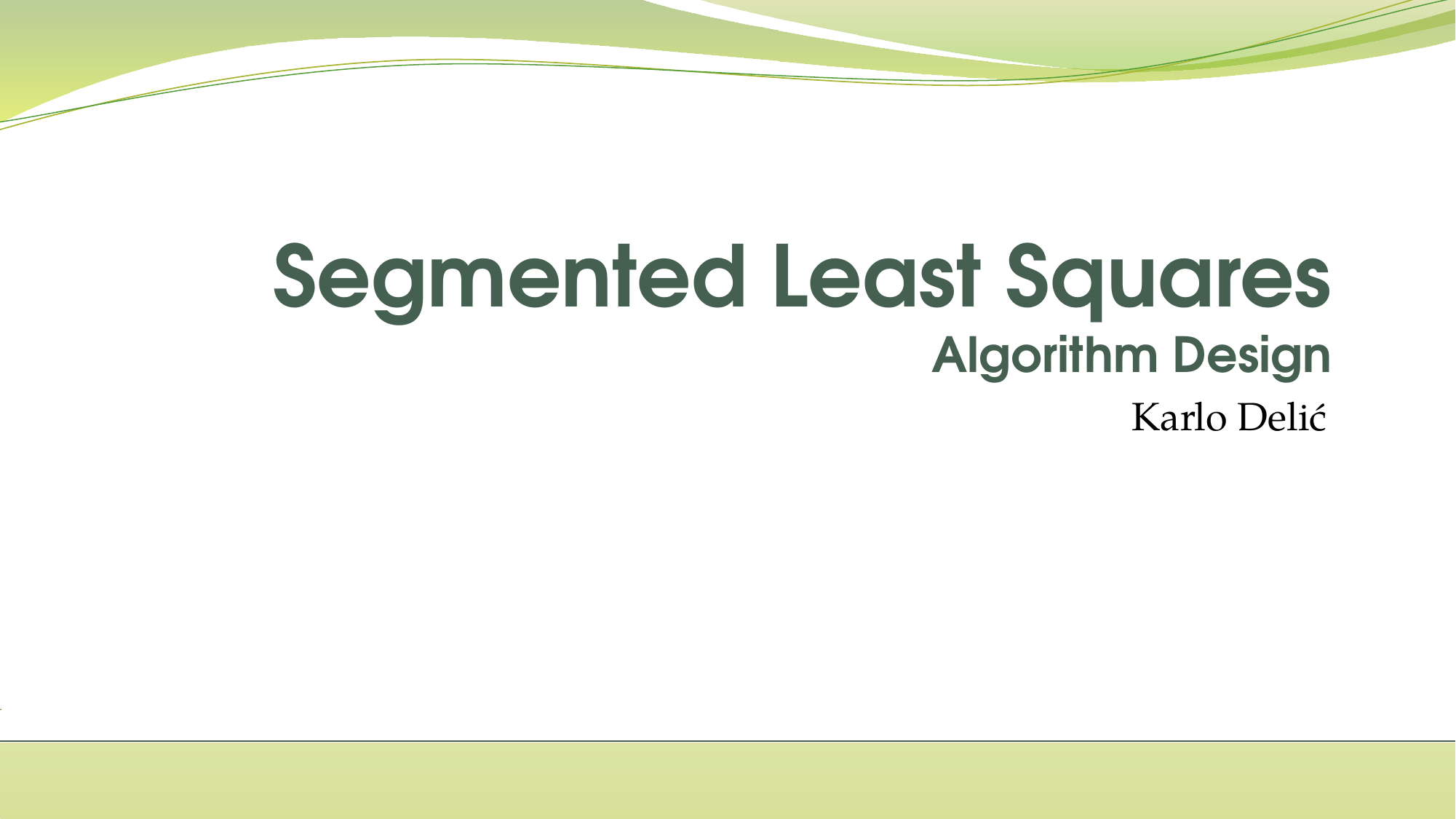

# Segmented Least Squares Algorithm Design
Karlo Delić